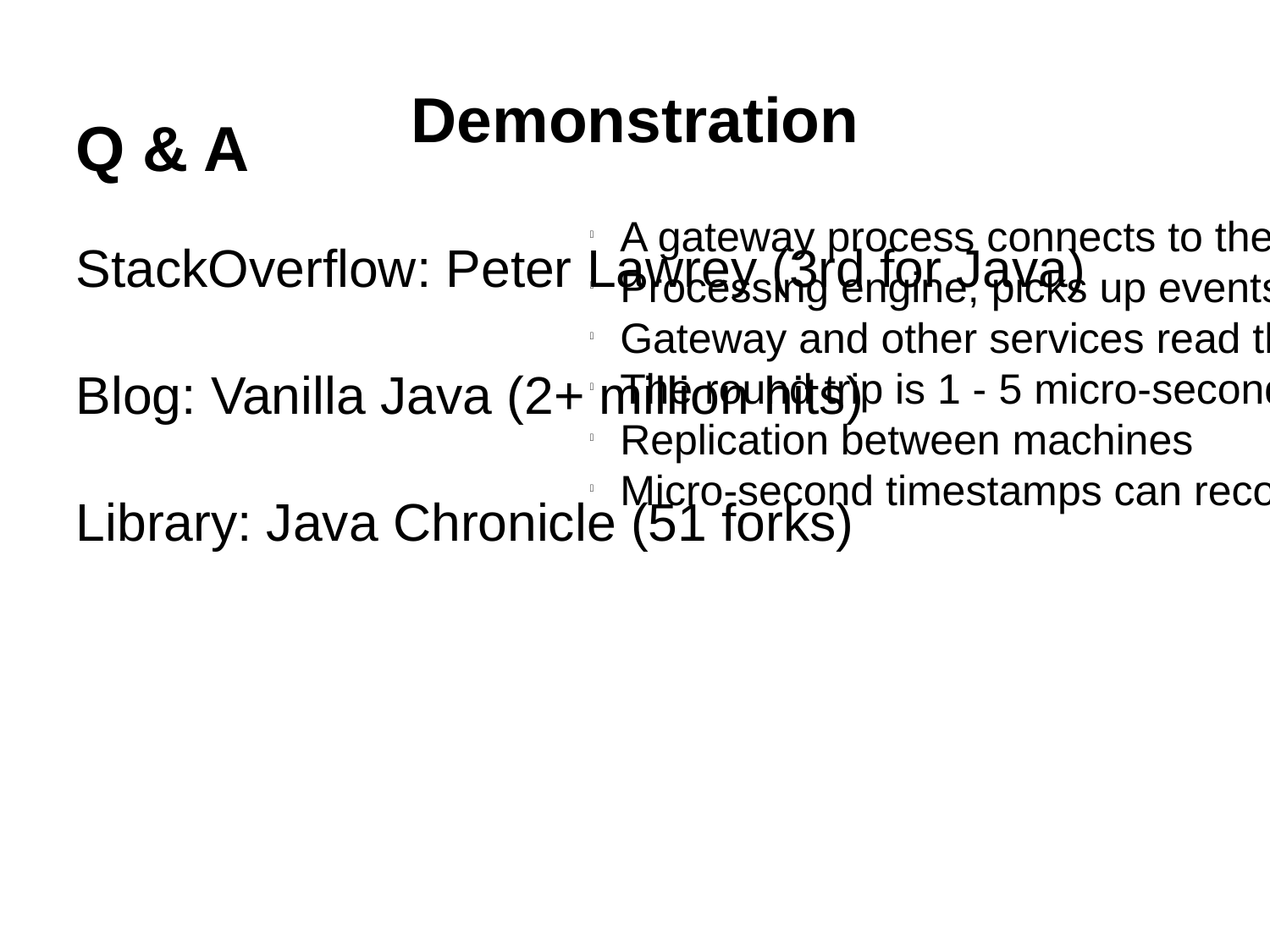

Demonstration
Q & A
A gateway process connects to the outside world
Processing engine, picks up events and generates it's own
Gateway and other services read the results.
The round trip is 1 - 5 micro-seconds including persistence
Replication between machines
Micro-second timestamps can record timings end to end
StackOverflow: Peter Lawrey (3rd for Java)

Blog: Vanilla Java (2+ million hits)

Library: Java Chronicle (51 forks)